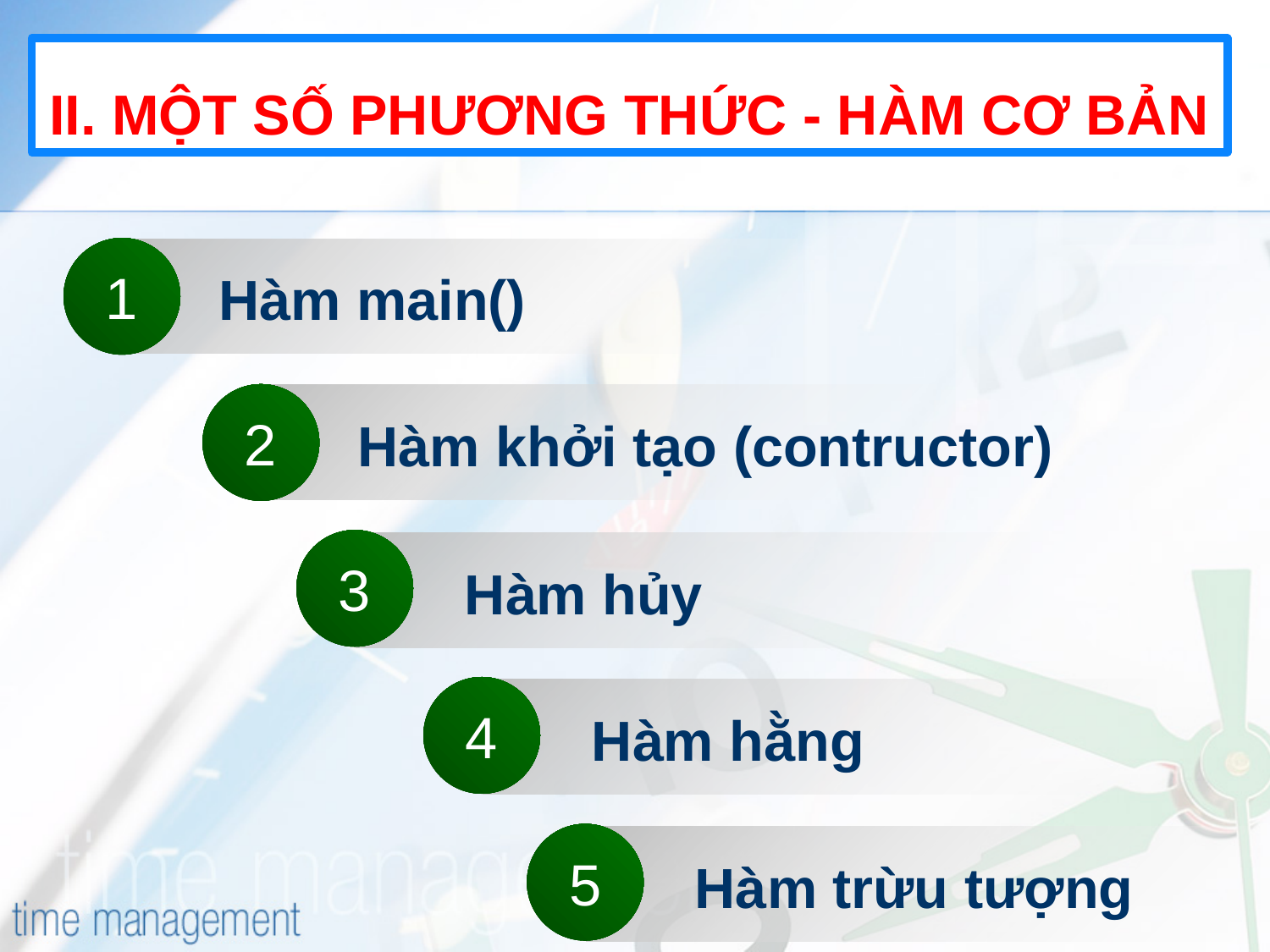

II. MỘT SỐ PHƯƠNG THỨC - HÀM CƠ BẢN
1

Hàm main()
2

Hàm khởi tạo (contructor)
3

Hàm hủy
4

Hàm hằng
5

Hàm trừu tượng